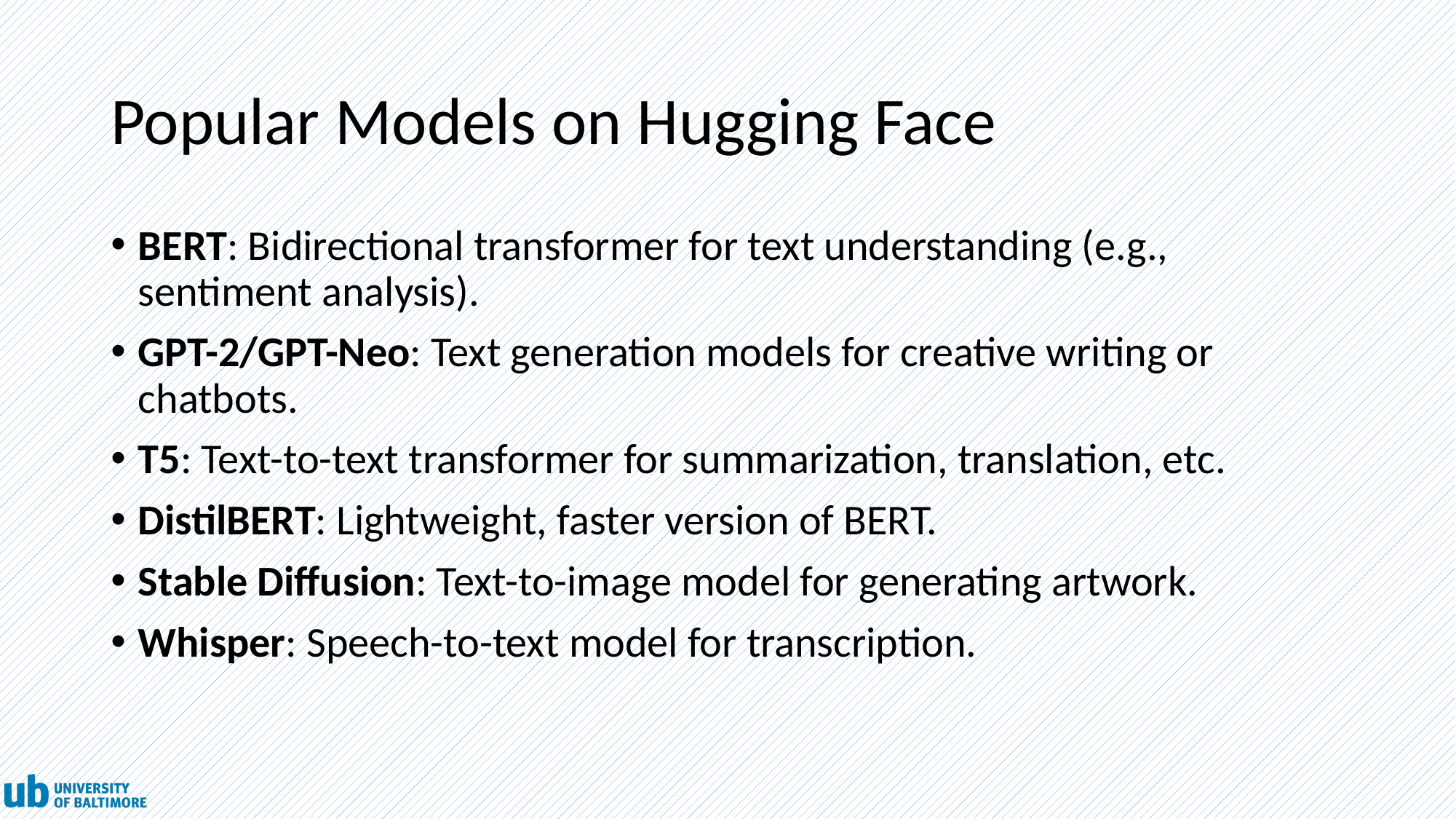

# Popular Models on Hugging Face
BERT: Bidirectional transformer for text understanding (e.g., sentiment analysis).
GPT-2/GPT-Neo: Text generation models for creative writing or chatbots.
T5: Text-to-text transformer for summarization, translation, etc.
DistilBERT: Lightweight, faster version of BERT.
Stable Diffusion: Text-to-image model for generating artwork.
Whisper: Speech-to-text model for transcription.